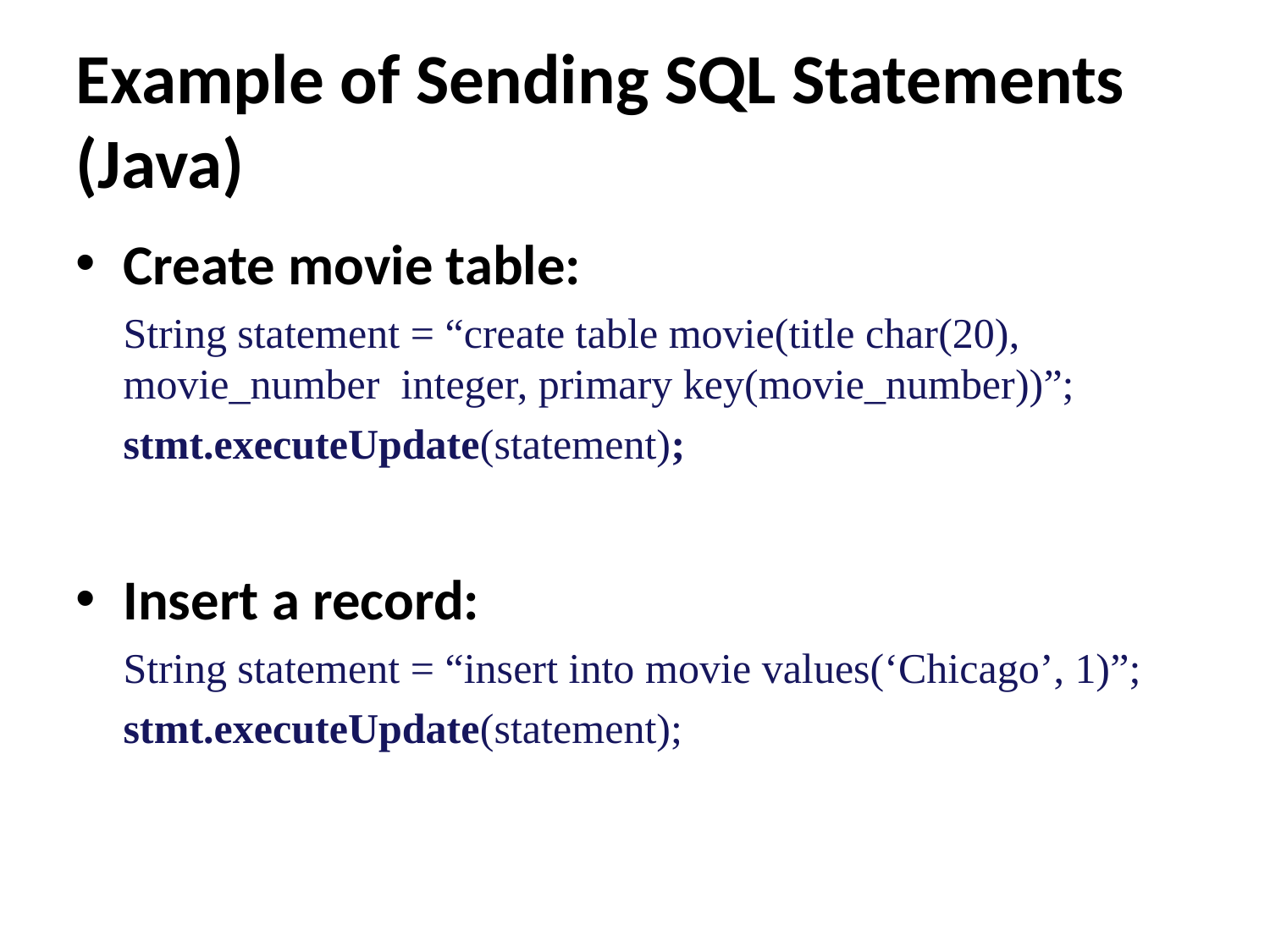

Example of Sending SQL Statements (Java)
Create movie table:
	String statement = “create table movie(title char(20), 	movie_number  integer, primary key(movie_number))”;
	stmt.executeUpdate(statement);

Insert a record:
	String statement = “insert into movie values(‘Chicago’, 1)”;
	stmt.executeUpdate(statement);